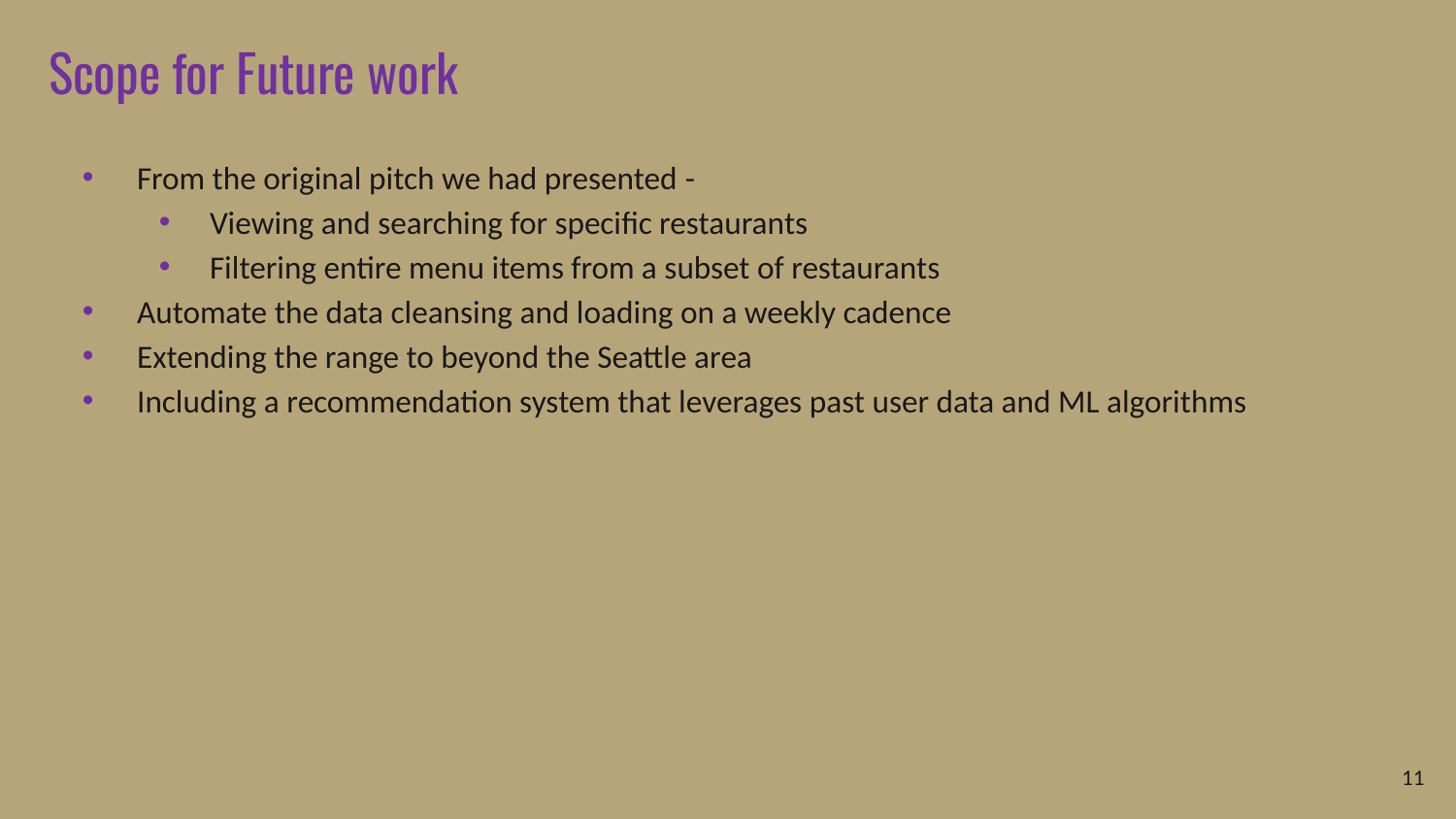

# Scope for Future work
From the original pitch we had presented -
Viewing and searching for specific restaurants
Filtering entire menu items from a subset of restaurants
Automate the data cleansing and loading on a weekly cadence
Extending the range to beyond the Seattle area
Including a recommendation system that leverages past user data and ML algorithms
11